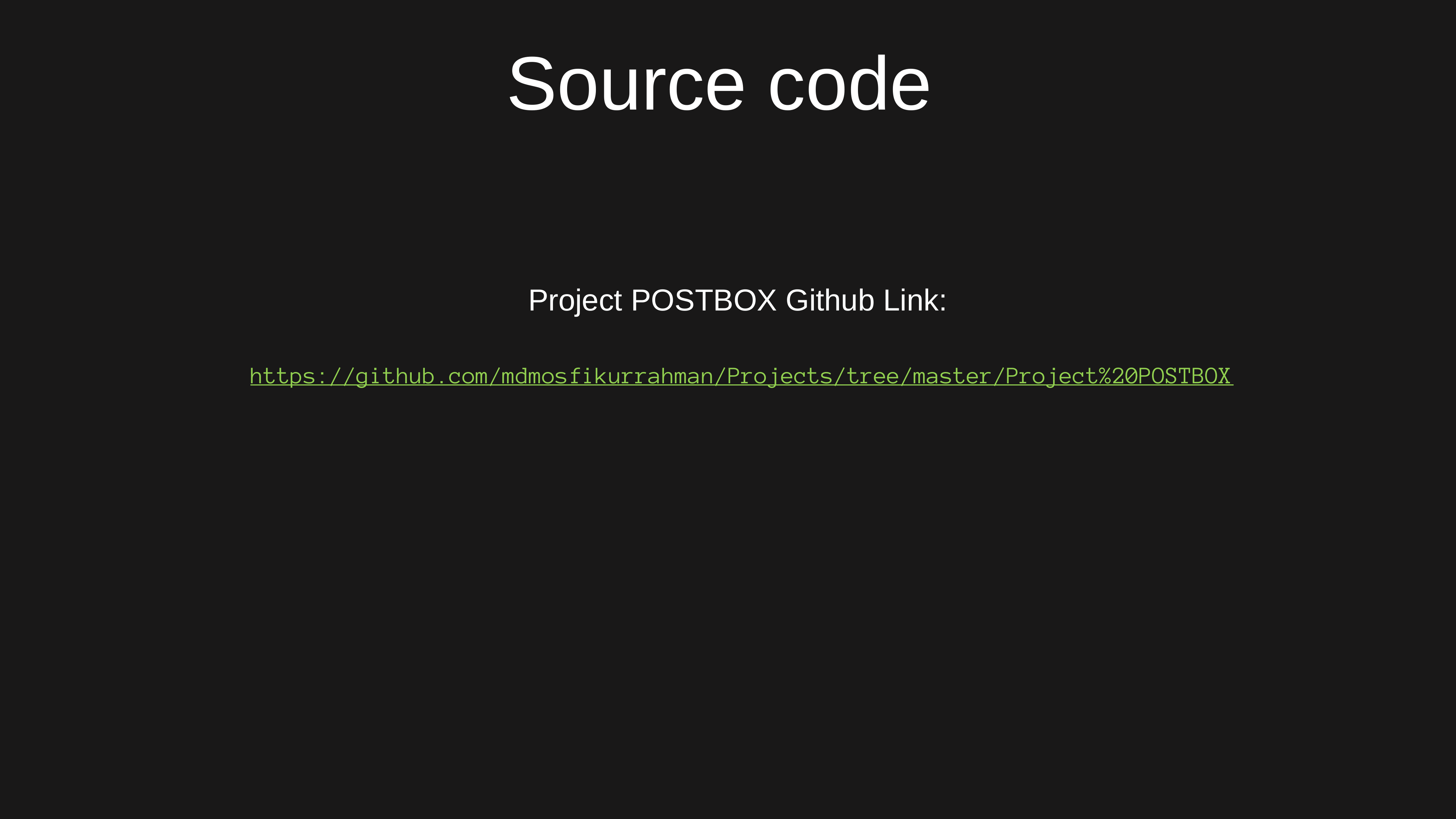

Source code
Project POSTBOX Github Link:

 https://github.com/mdmosfikurrahman/Projects/tree/master/Project%20POSTBOX